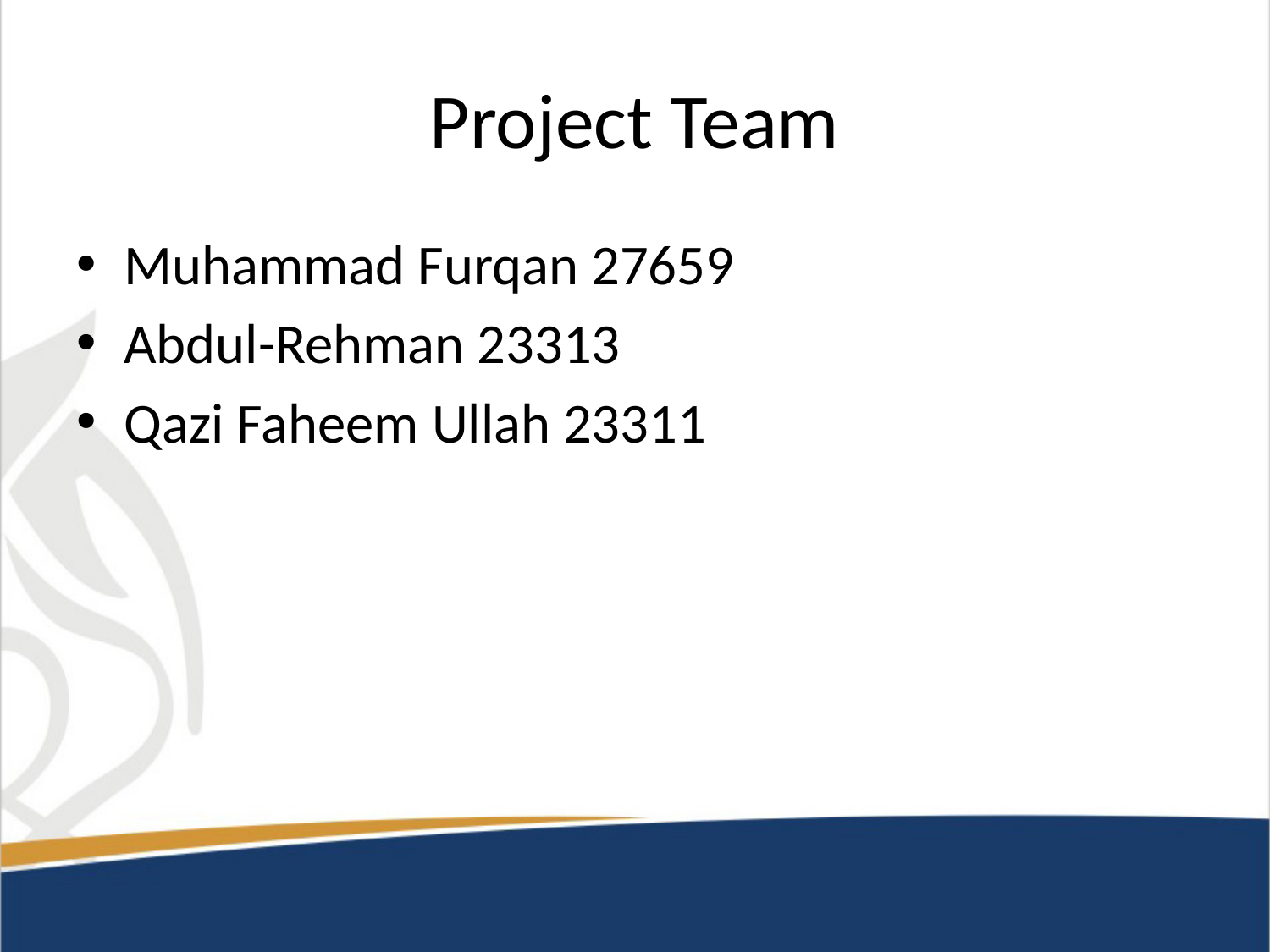

# Project Team
Muhammad Furqan 27659
Abdul-Rehman 23313
Qazi Faheem Ullah 23311